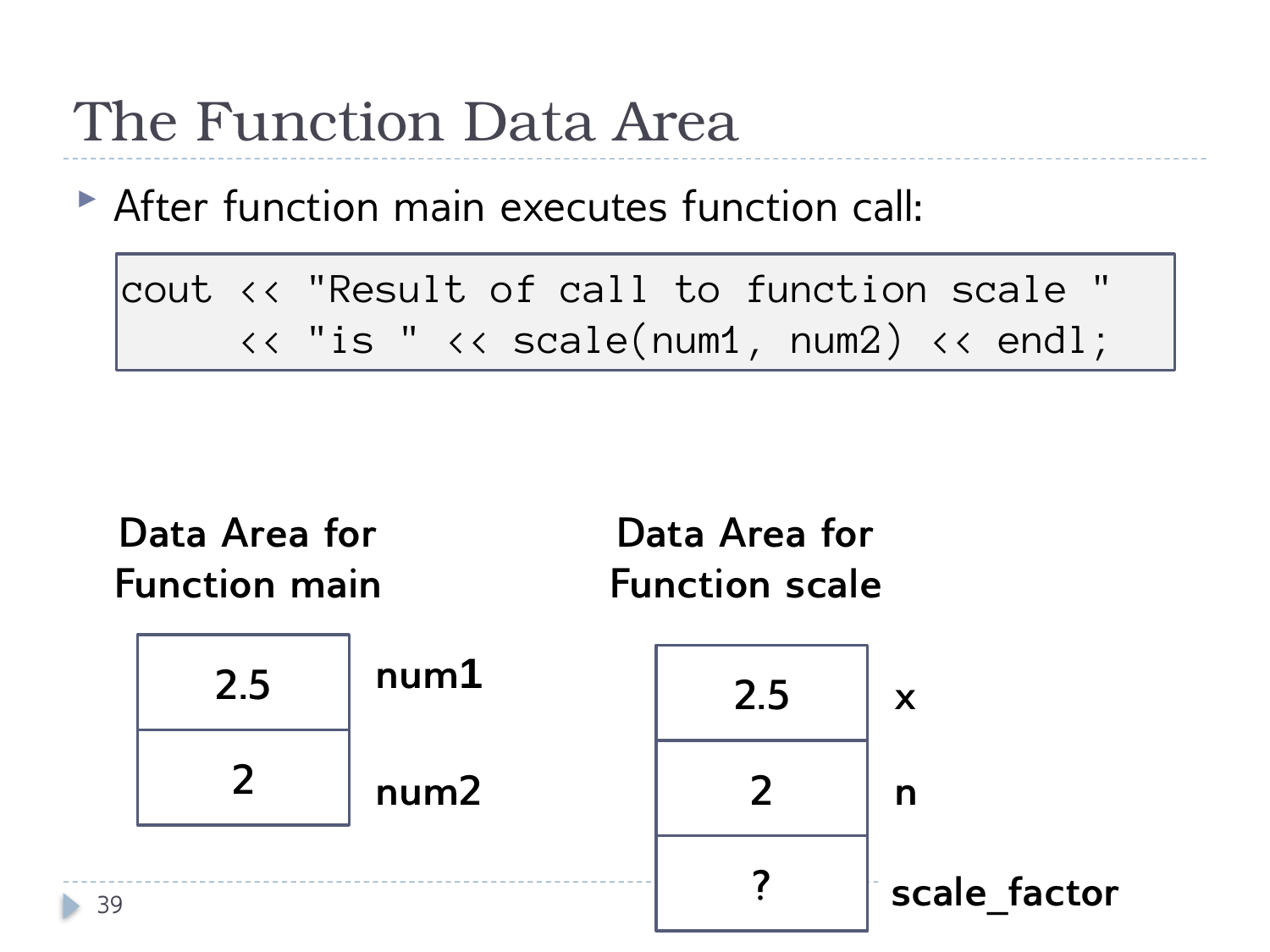

# The Function Data Area
After function main executes function call:
cout << "Result of call to function scale "
     << "is " << scale(num1, num2) << endl;
Data Area for Function main
Data Area for Function scale
 num1
2.5
 x
2.5
2
 num2
 n
2
?
scale_factor
39